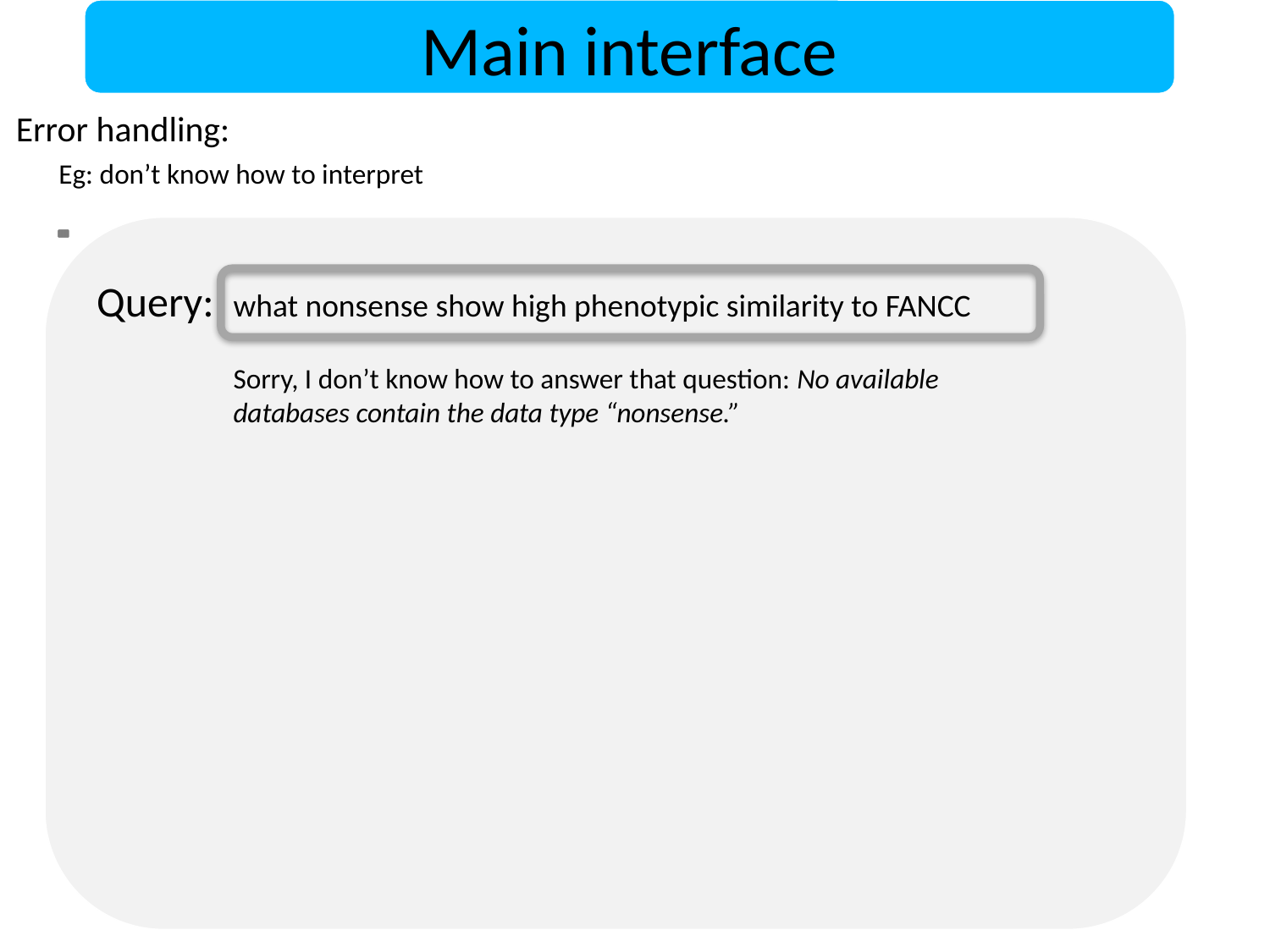

Main interface
Error handling:
Eg: don’t know how to interpret

Query:  what nonsense show high phenotypic similarity to FANCC

Sorry, I don’t know how to answer that question: No available databases contain the data type “nonsense.”